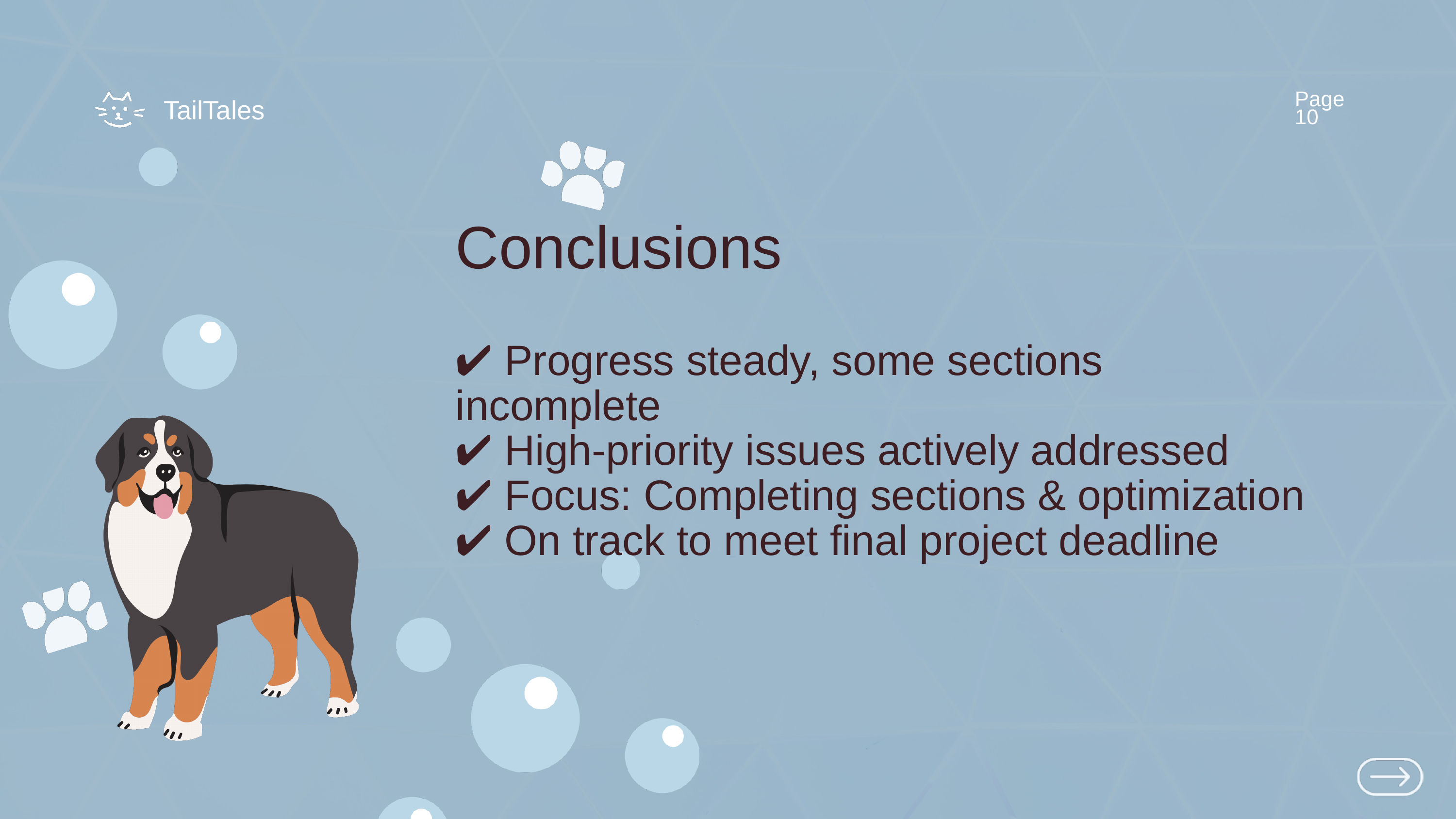

Page 10
TailTales

Conclusions
✔ Progress steady, some sections incomplete
✔ High-priority issues actively addressed
✔ Focus: Completing sections & optimization
✔ On track to meet final project deadline